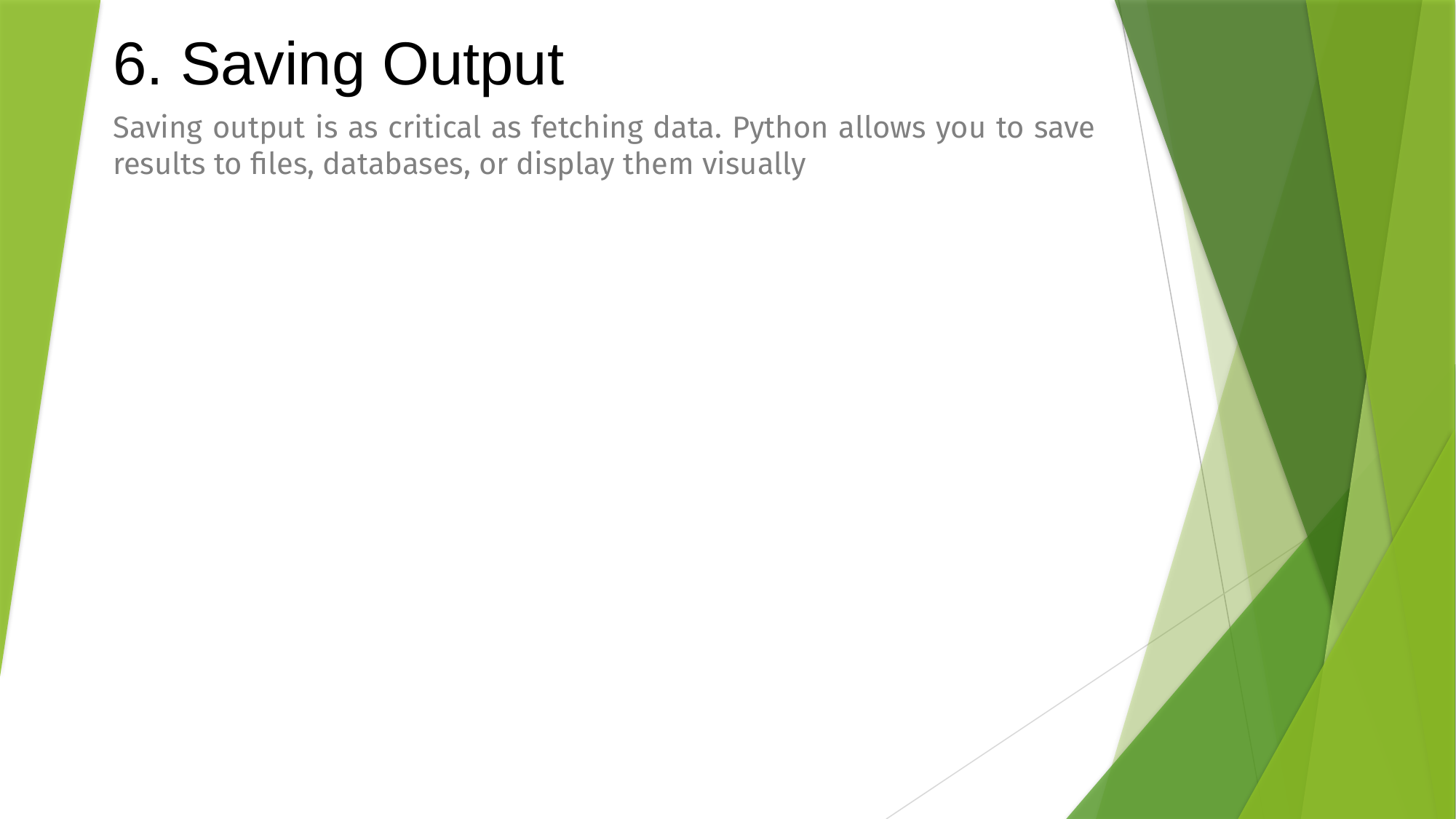

# 6. Saving Output
Saving output is as critical as fetching data. Python allows you to save results to files, databases, or display them visually